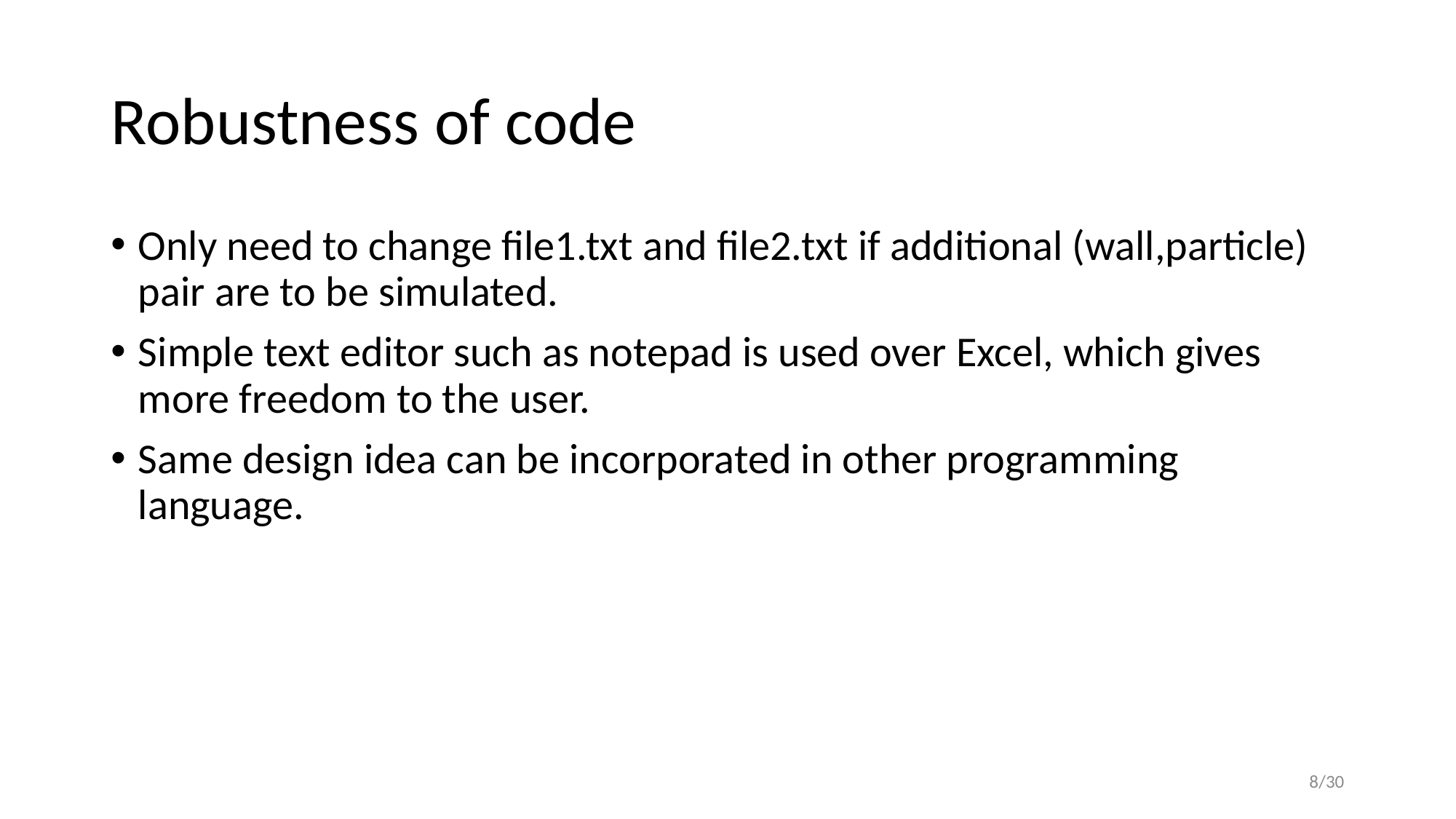

# Robustness of code
Only need to change file1.txt and file2.txt if additional (wall,particle) pair are to be simulated.
Simple text editor such as notepad is used over Excel, which gives more freedom to the user.
Same design idea can be incorporated in other programming language.
8/30